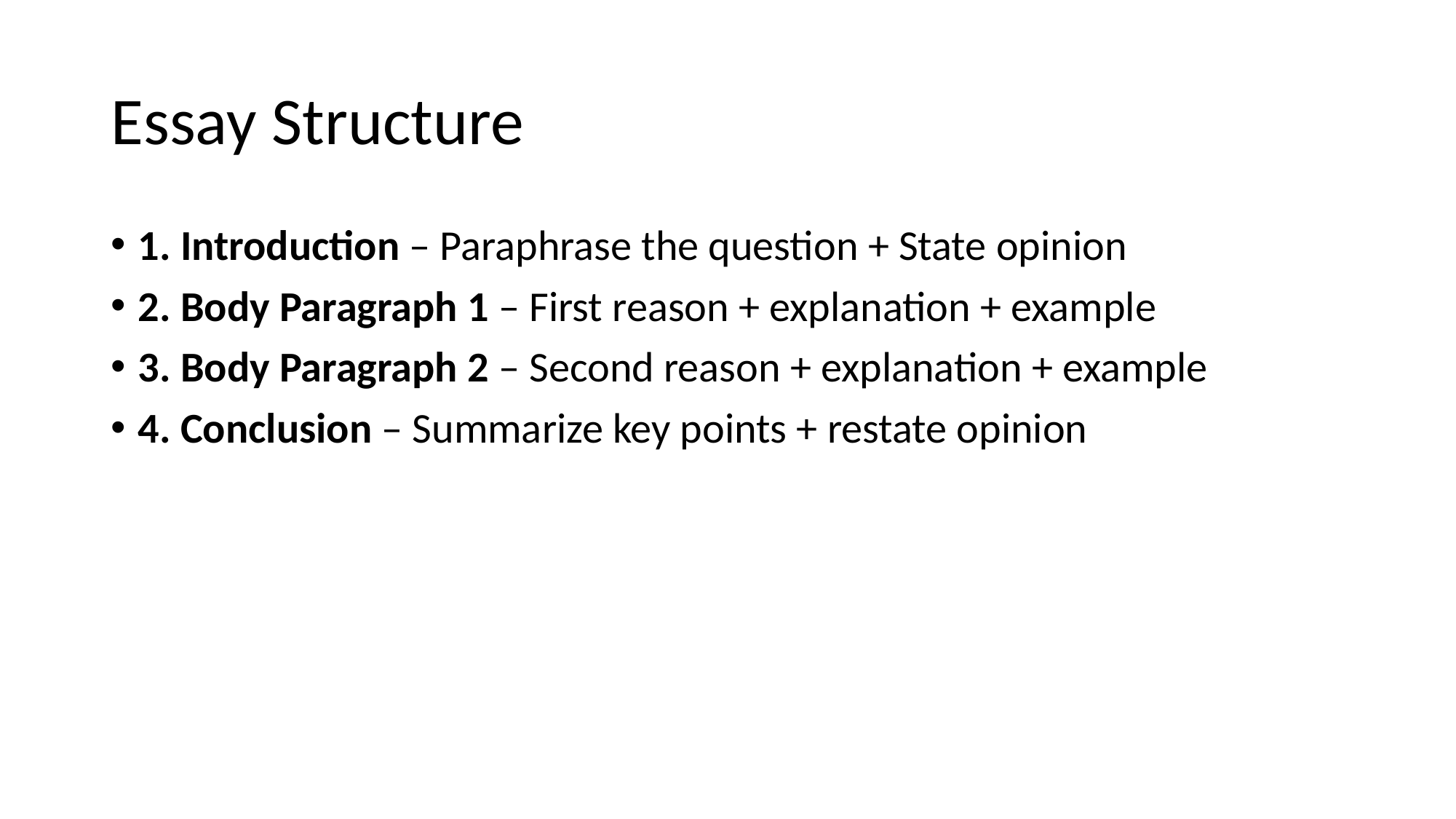

# Essay Structure
1. Introduction – Paraphrase the question + State opinion
2. Body Paragraph 1 – First reason + explanation + example
3. Body Paragraph 2 – Second reason + explanation + example
4. Conclusion – Summarize key points + restate opinion